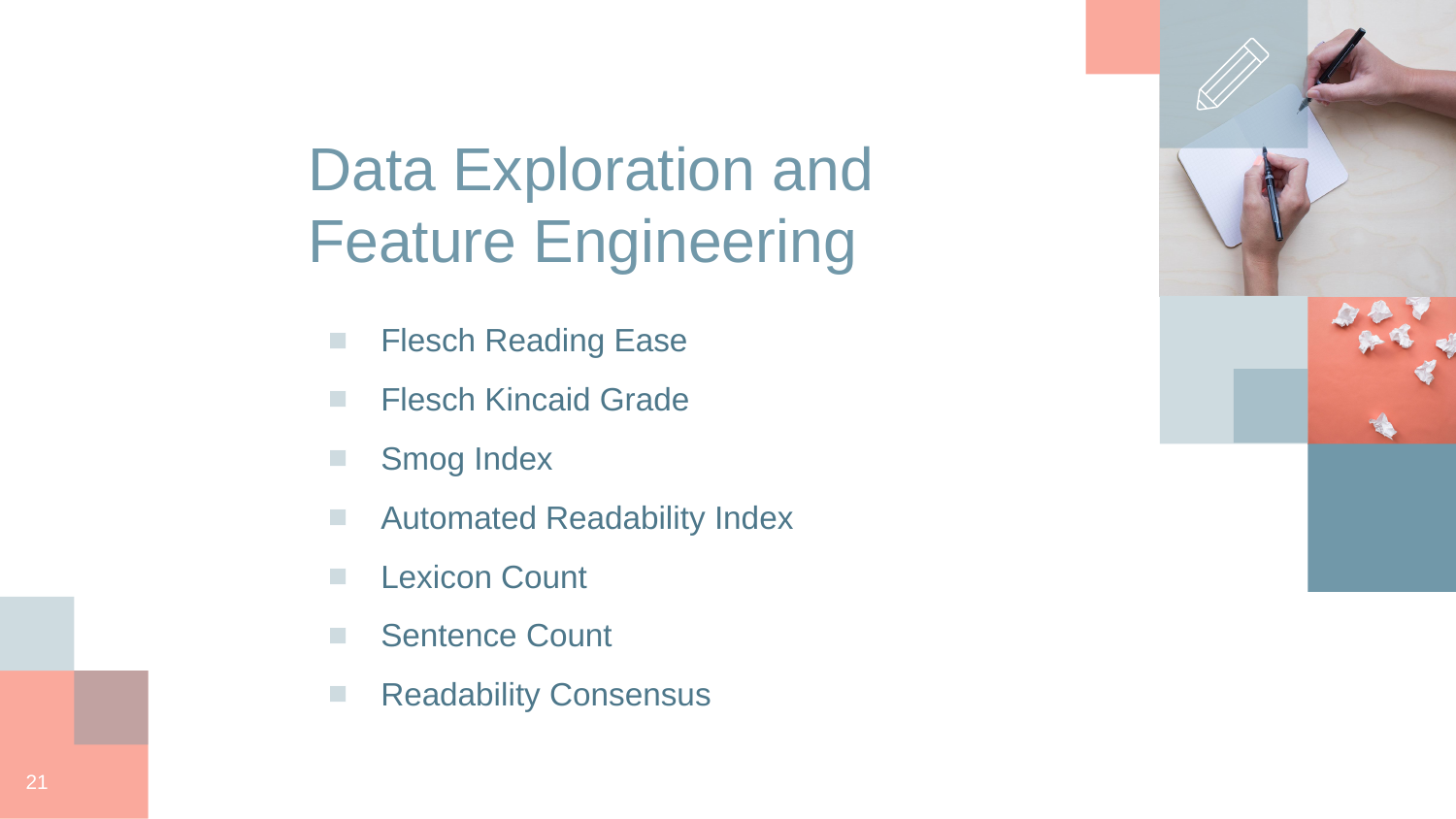

Data Exploration and Feature Engineering
Flesch Reading Ease
Flesch Kincaid Grade
Smog Index
Automated Readability Index
Lexicon Count
Sentence Count
Readability Consensus
21